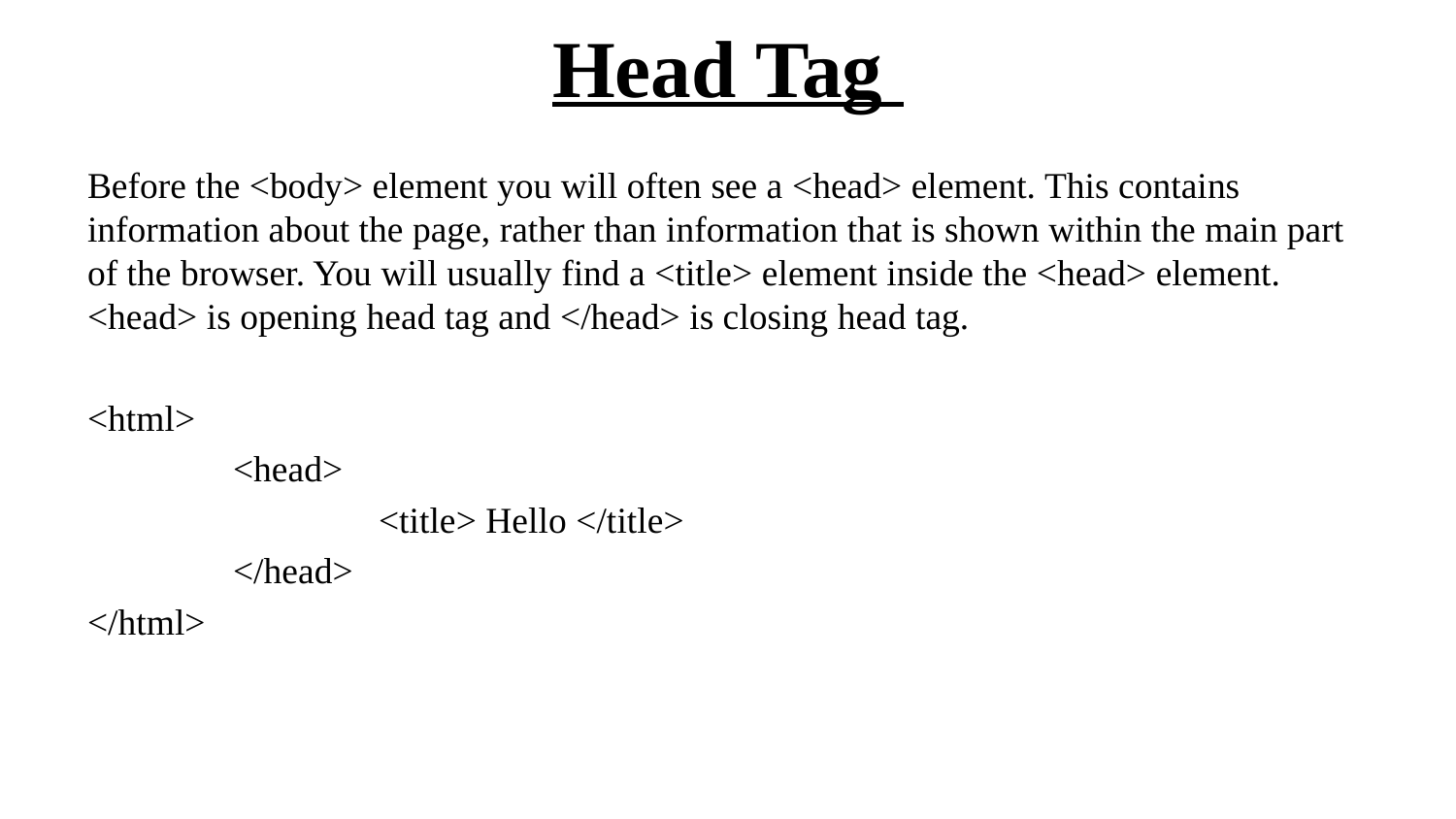

# Head Tag
Before the <body> element you will often see a <head> element. This contains information about the page, rather than information that is shown within the main part of the browser. You will usually find a <title> element inside the <head> element. <head> is opening head tag and </head> is closing head tag.

<html>
	<head>
		<title> Hello </title>
	</head>
</html>